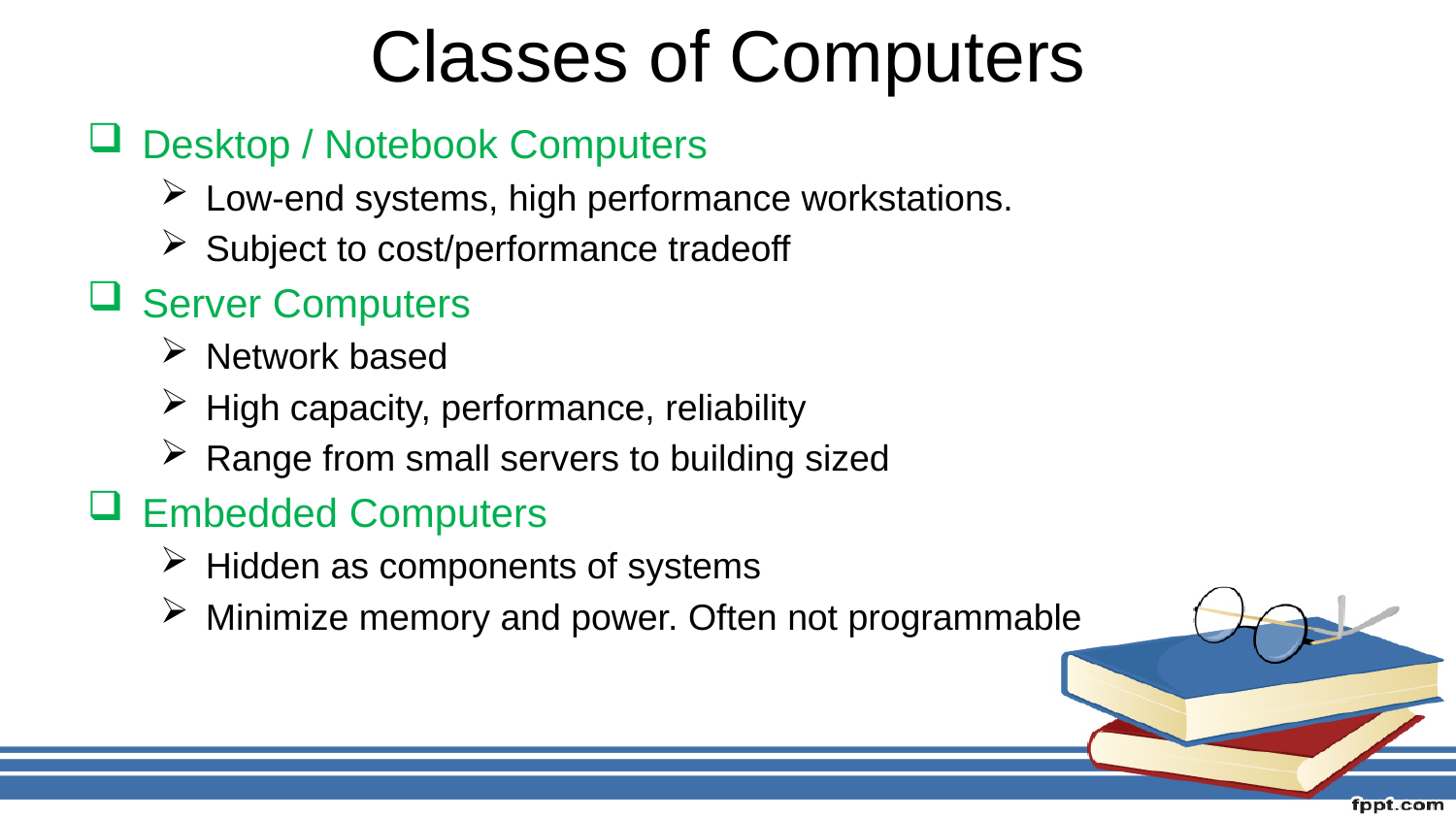

# Classes of Computers
Desktop / Notebook Computers
Low-end systems, high performance workstations.
Subject to cost/performance tradeoff
Server Computers
Network based
High capacity, performance, reliability
Range from small servers to building sized
Embedded Computers
Hidden as components of systems
Minimize memory and power. Often not programmable